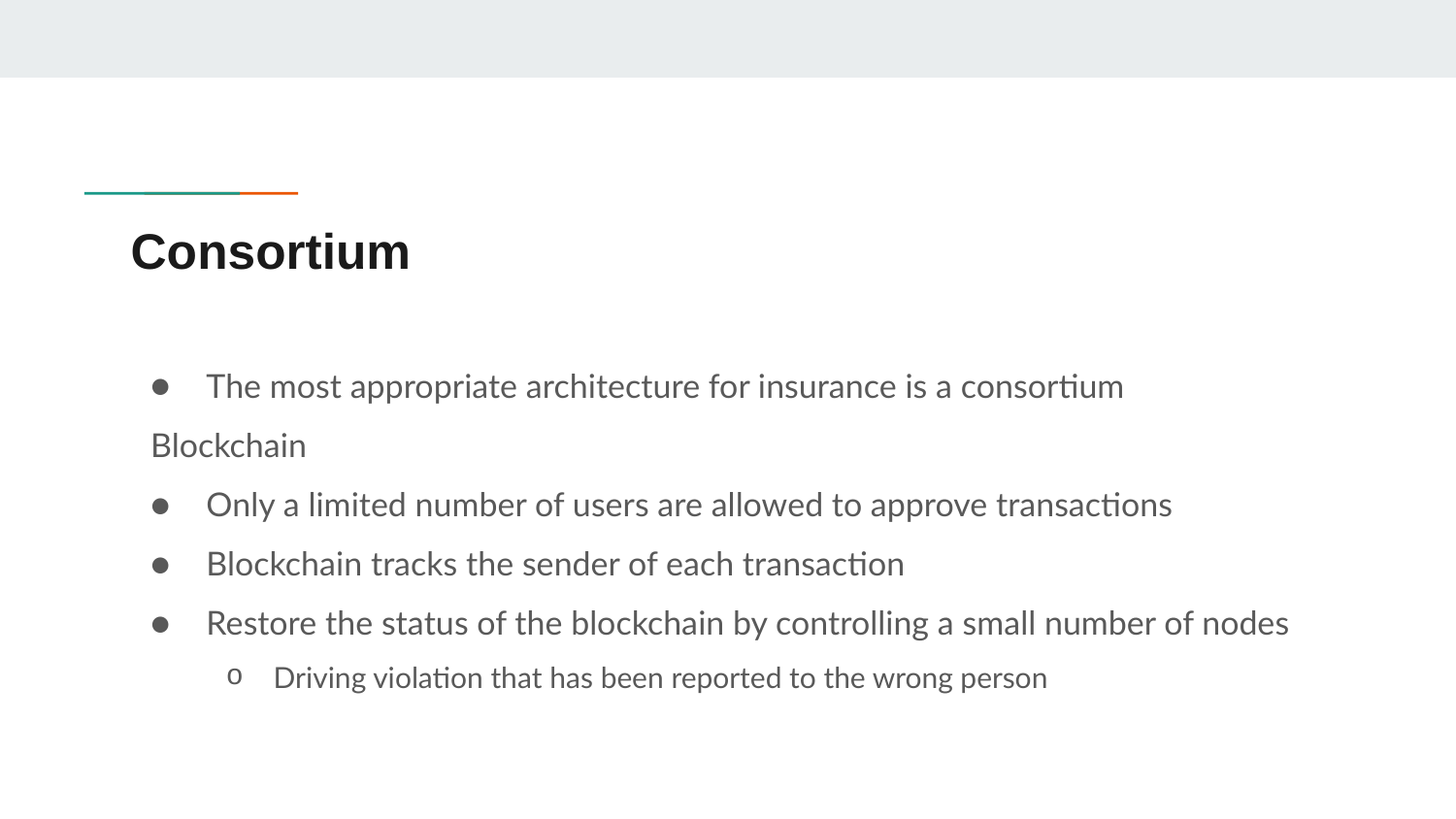

# Consortium
The most appropriate architecture for insurance is a consortium
Blockchain
Only a limited number of users are allowed to approve transactions
Blockchain tracks the sender of each transaction
Restore the status of the blockchain by controlling a small number of nodes
Driving violation that has been reported to the wrong person